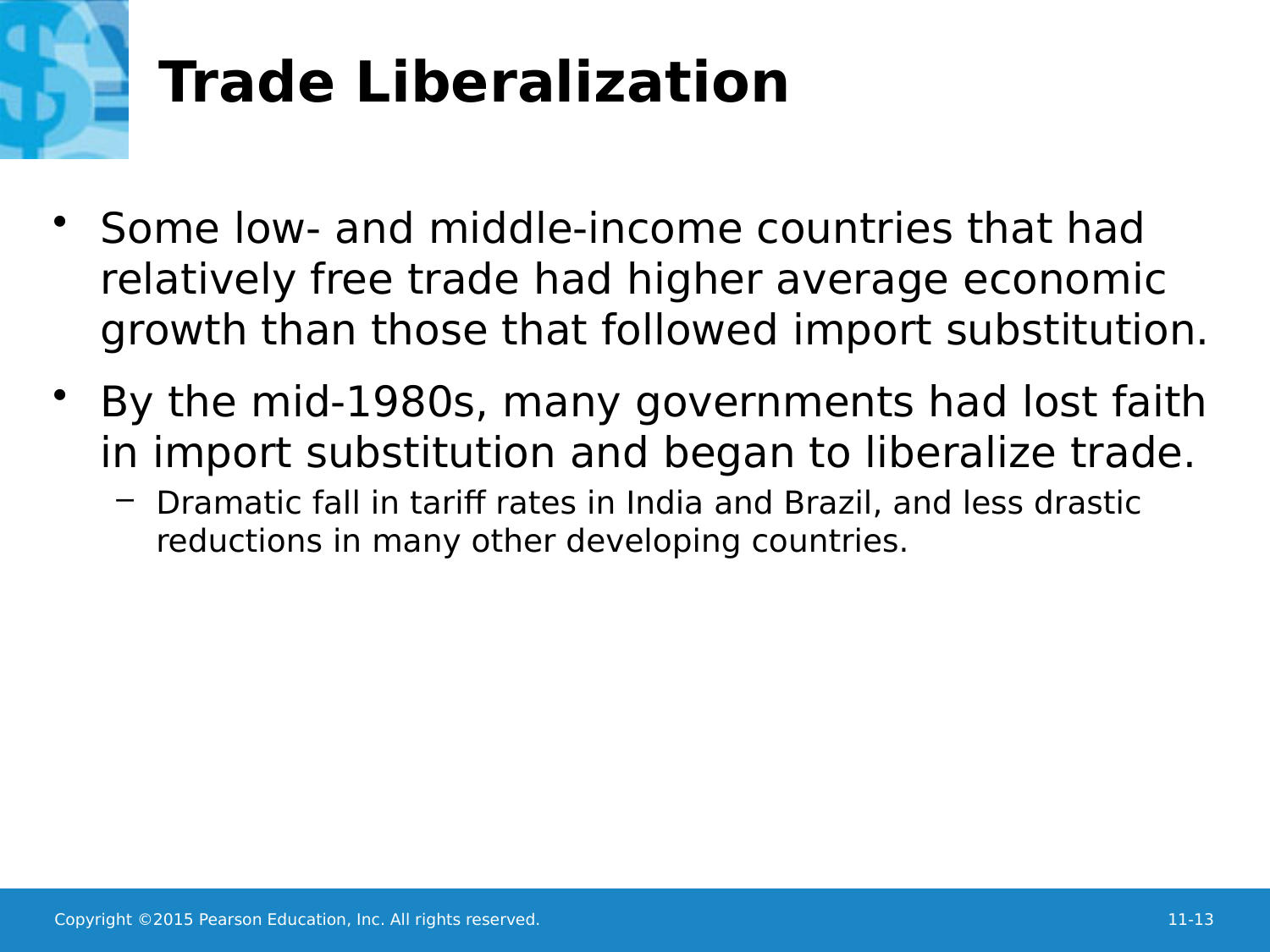

# Trade Liberalization
Some low- and middle-income countries that had relatively free trade had higher average economic growth than those that followed import substitution.
By the mid-1980s, many governments had lost faith in import substitution and began to liberalize trade.
Dramatic fall in tariff rates in India and Brazil, and less drastic reductions in many other developing countries.